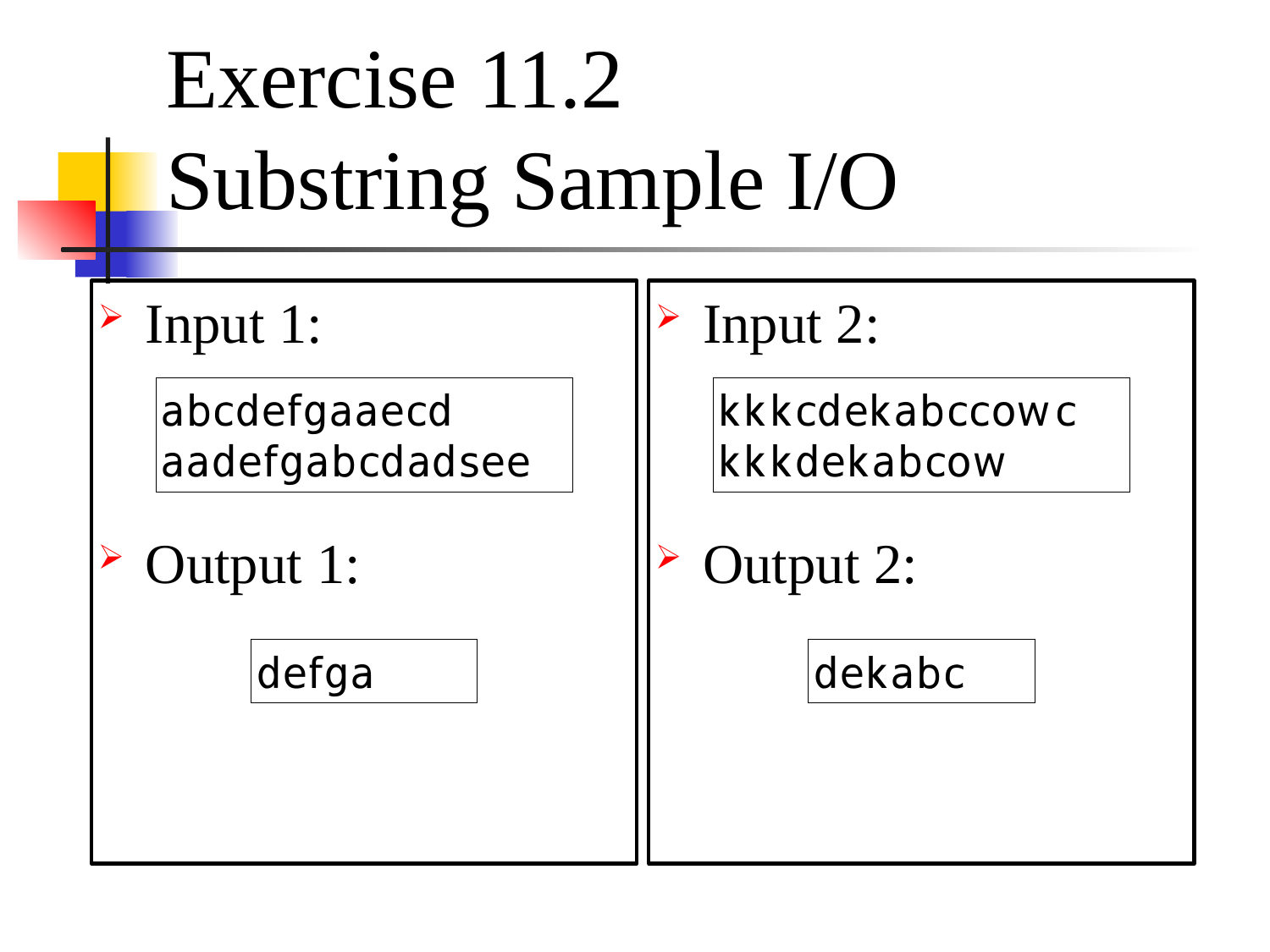

# Exercise 11.2
Substring Sample I/O
Input 1:

Output 1:
Input 2:

Output 2:

abcdefgaaecd
aadefgabcdadsee
kkkcdekabccowc
kkkdekabcow
defga
dekabc
10